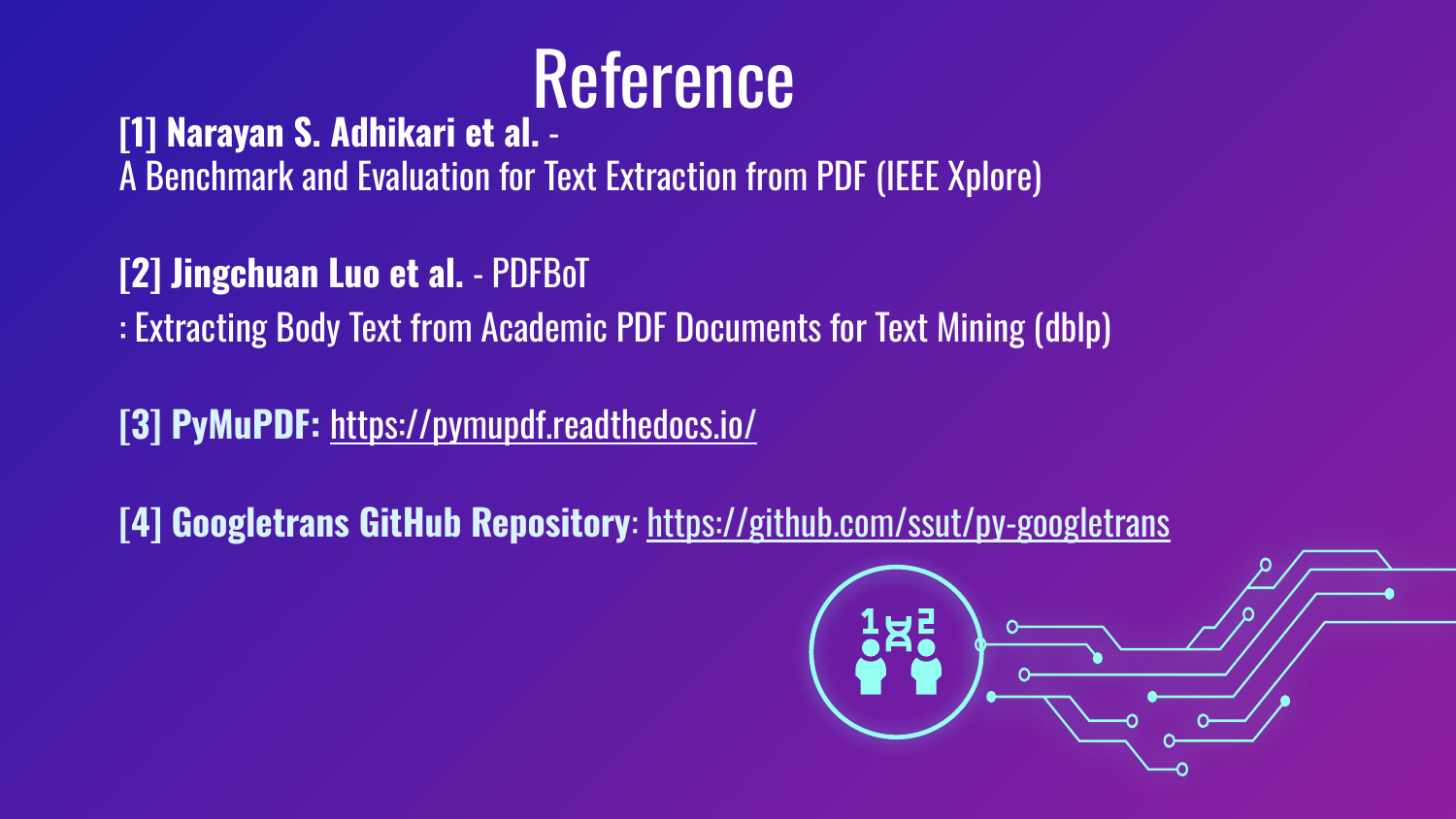

# Reference

[1] Narayan S. Adhikari et al. - A Benchmark and Evaluation for Text Extraction from PDF (IEEE Xplore)

[2] Jingchuan Luo et al. - PDFBoT: Extracting Body Text from Academic PDF Documents for Text Mining (dblp)

[3] PyMuPDF: https://pymupdf.readthedocs.io/

[4] Googletrans GitHub Repository: https://github.com/ssut/py-googletrans